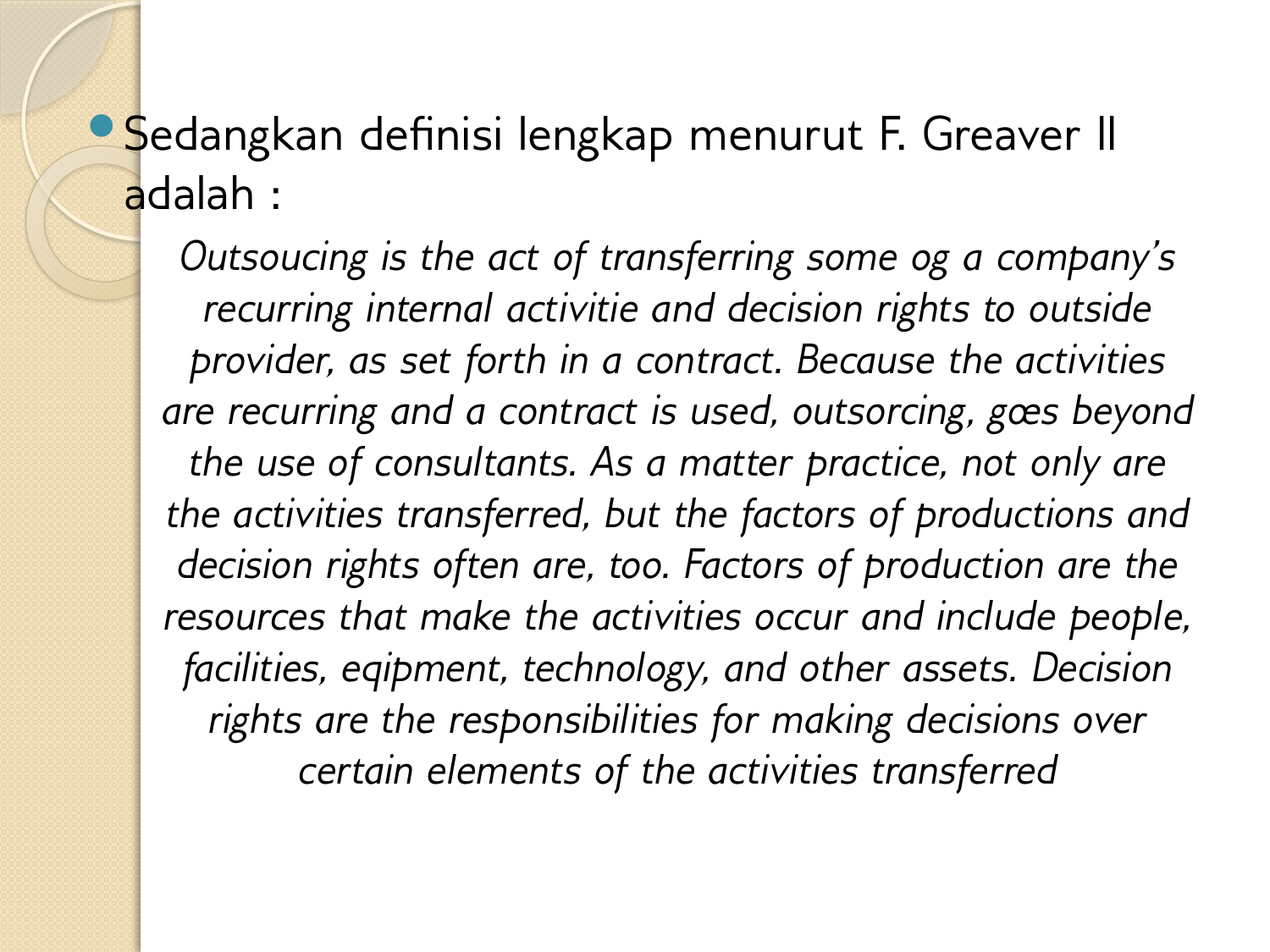

Sedangkan definisi lengkap menurut F. Greaver II adalah :
	Outsoucing is the act of transferring some og a company’s recurring internal activitie and decision rights to outside provider, as set forth in a contract. Because the activities are recurring and a contract is used, outsorcing, goes beyond the use of consultants. As a matter practice, not only are the activities transferred, but the factors of productions and decision rights often are, too. Factors of production are the resources that make the activities occur and include people, facilities, eqipment, technology, and other assets. Decision rights are the responsibilities for making decisions over certain elements of the activities transferred